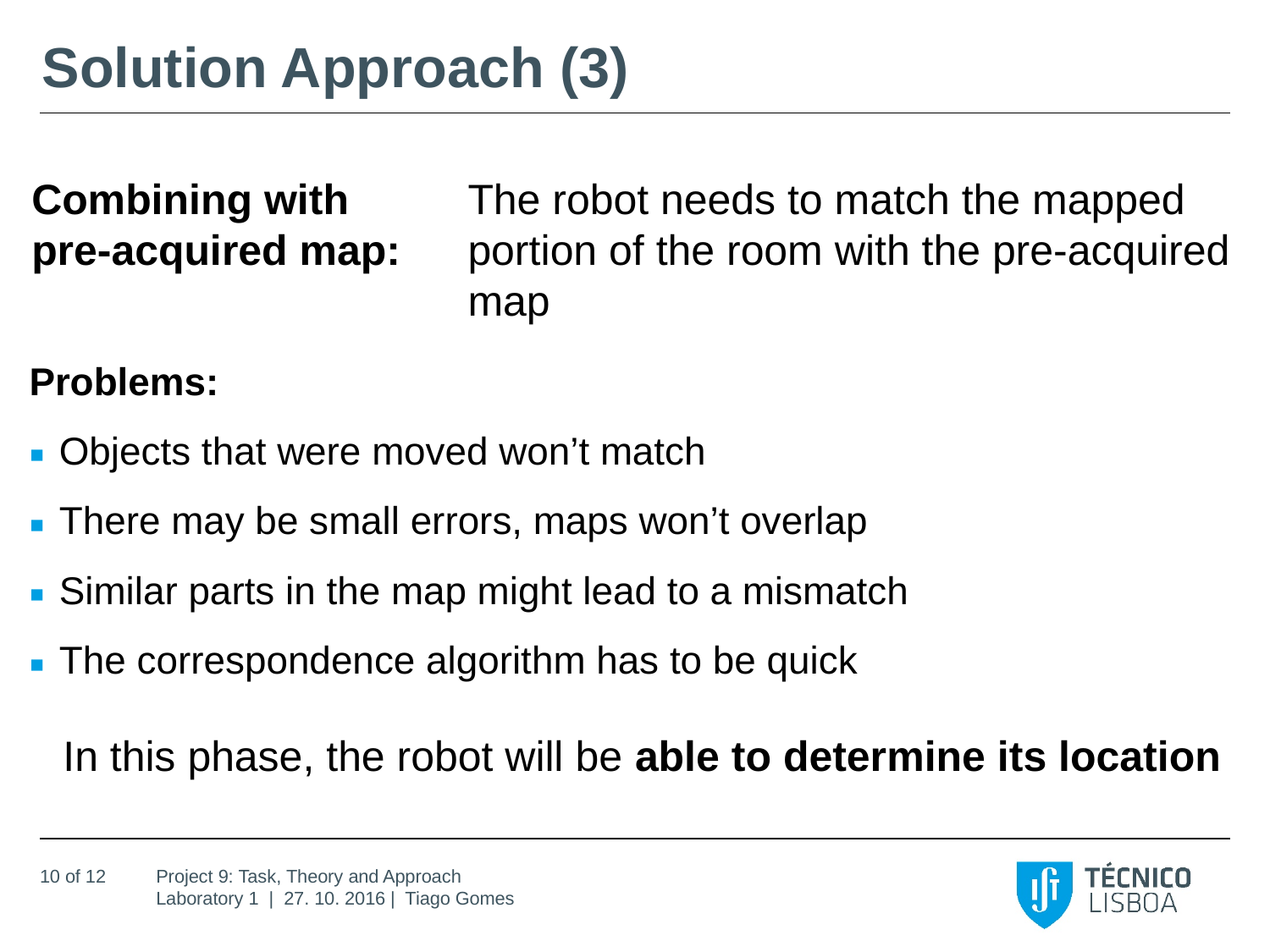

# Solution Approach (3)
Combining with pre-acquired map:

The robot needs to match the mapped portion of the room with the pre-acquired map

Problems:
Objects that were moved won’t match
There may be small errors, maps won’t overlap
Similar parts in the map might lead to a mismatch
The correspondence algorithm has to be quick

In this phase, the robot will be able to determine its location

10 of 12